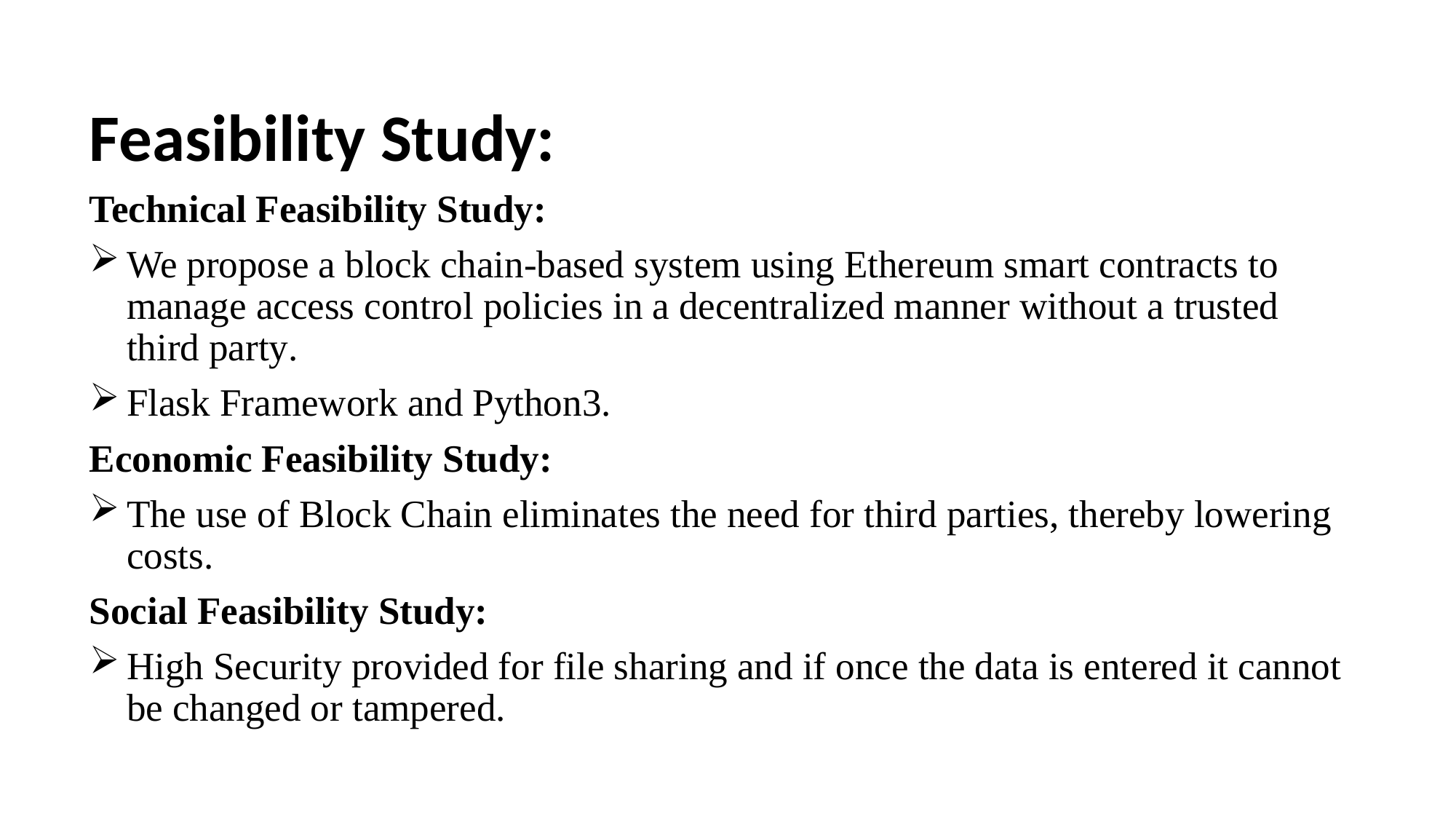

Feasibility Study:
Technical Feasibility Study:
We propose a block chain-based system using Ethereum smart contracts to manage access control policies in a decentralized manner without a trusted third party.
Flask Framework and Python3.
Economic Feasibility Study:
The use of Block Chain eliminates the need for third parties, thereby lowering costs.
Social Feasibility Study:
High Security provided for file sharing and if once the data is entered it cannot be changed or tampered.